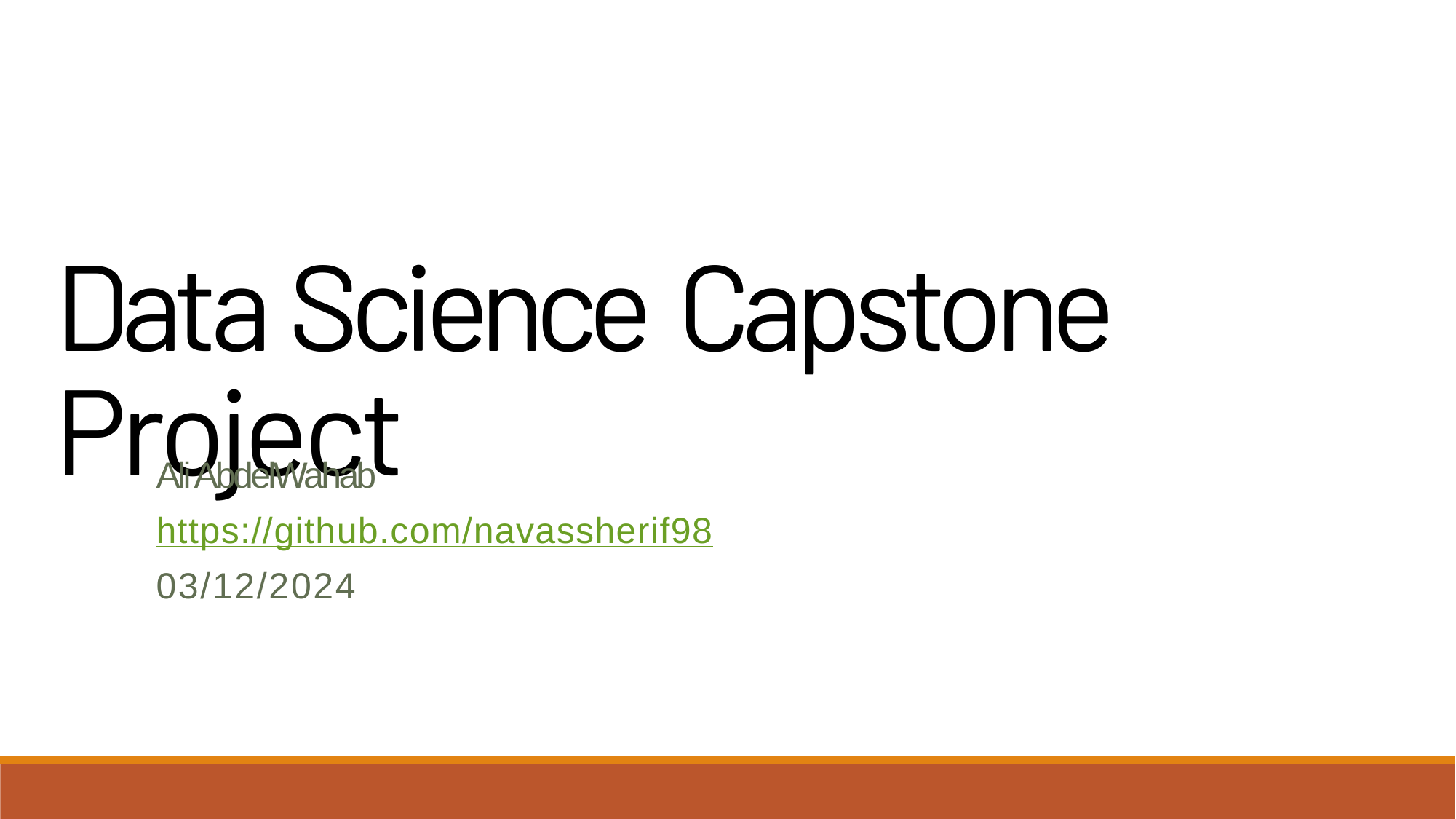

Data Science Capstone  Project

Ali AbdelWahab
https://github.com/navassherif98
03/12/2024